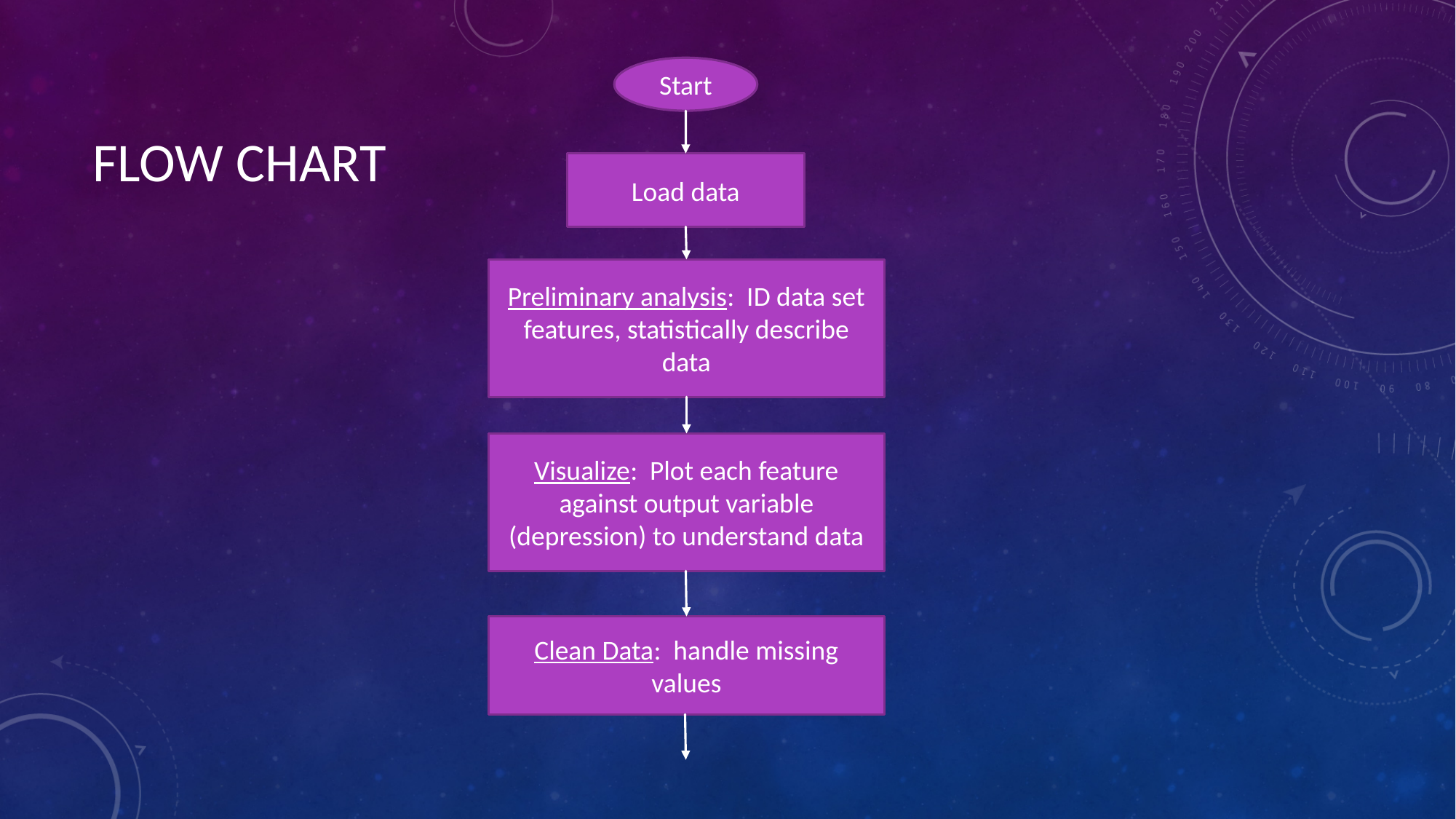

Start
# Flow chart
Load data
Preliminary analysis:  ID data set features, statistically describe data
Visualize:  Plot each feature against output variable (depression) to understand data
Clean Data:  handle missing values